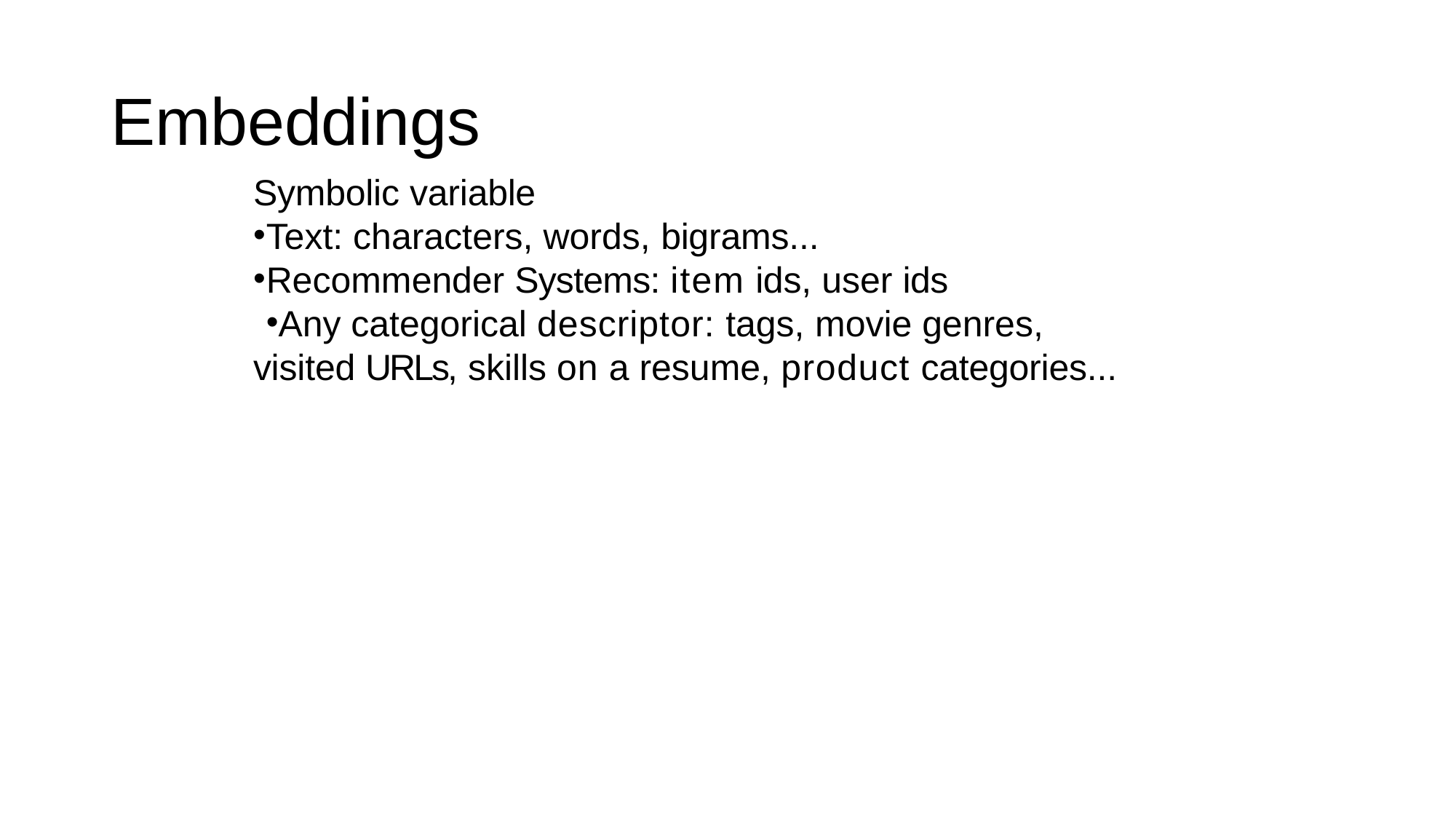

# Embeddings
Symbolic variable
Text: characters, words, bigrams...
Recommender Systems: item ids, user ids
Any categorical descriptor: tags, movie genres, visited URLs, skills on a resume, product categories...